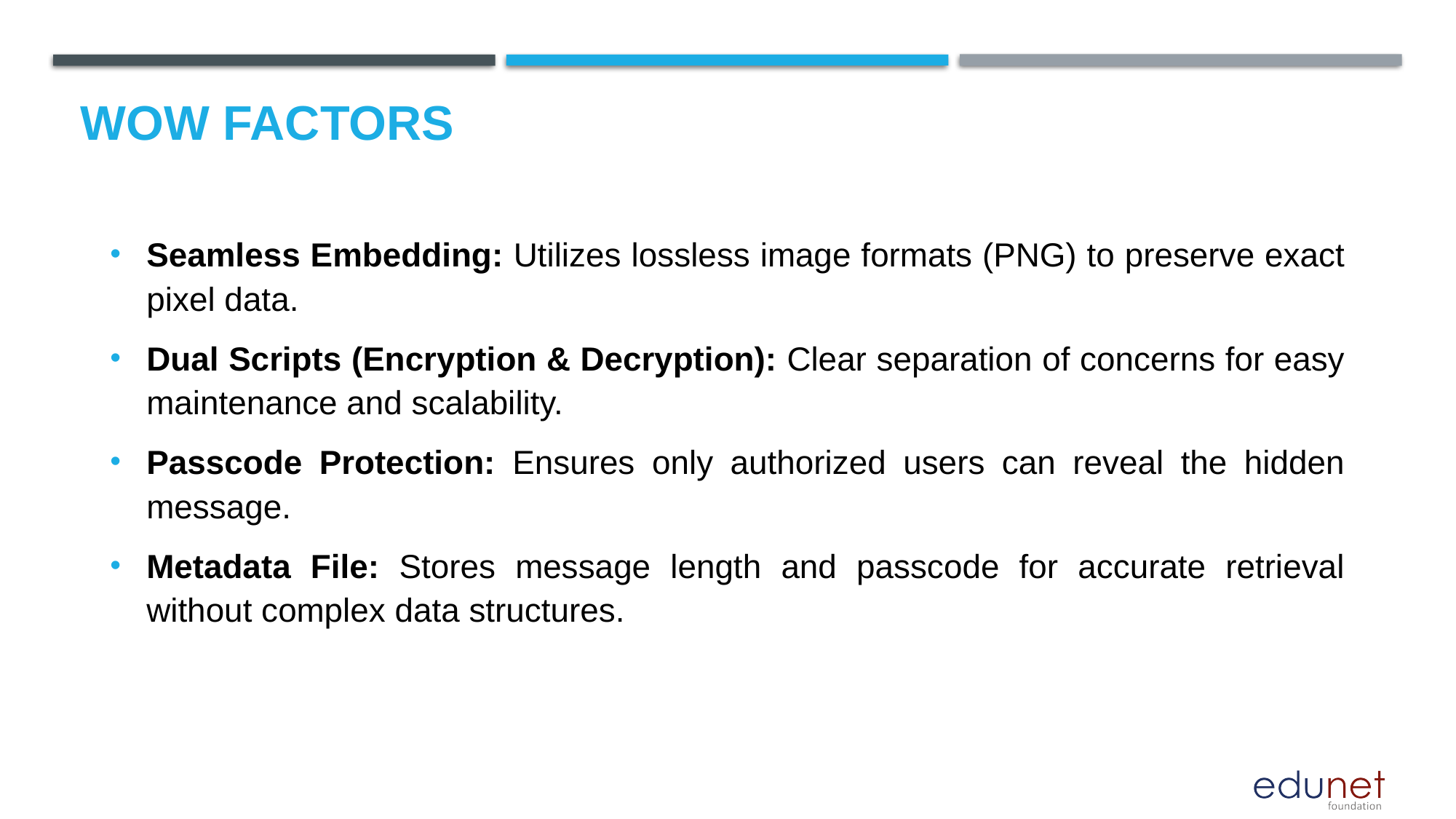

# Wow factors
Seamless Embedding: Utilizes lossless image formats (PNG) to preserve exact pixel data.
Dual Scripts (Encryption & Decryption): Clear separation of concerns for easy maintenance and scalability.
Passcode Protection: Ensures only authorized users can reveal the hidden message.
Metadata File: Stores message length and passcode for accurate retrieval without complex data structures.